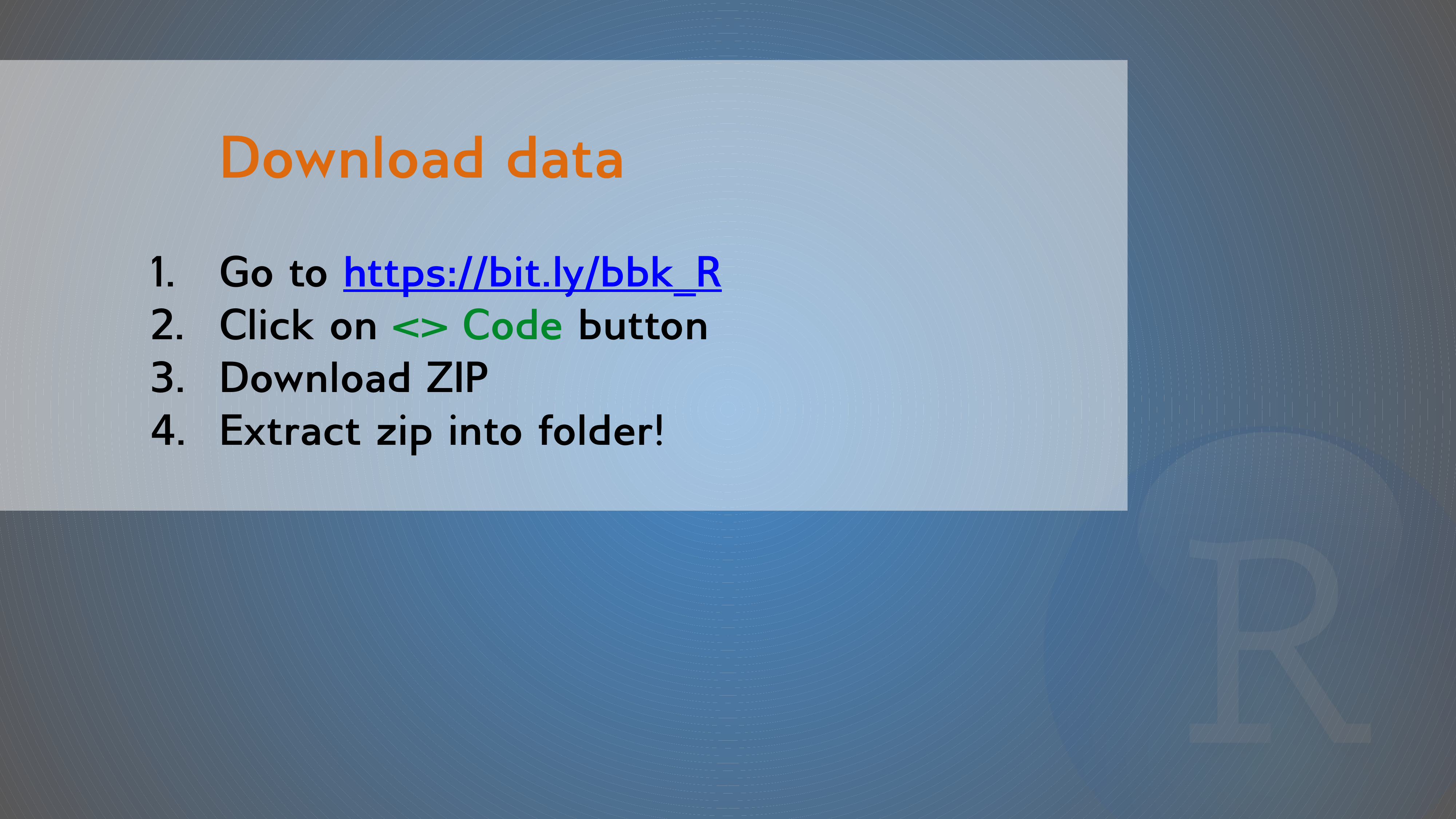

Download data

Go to https://bit.ly/bbk_R
Click on <> Code button
Download ZIP
Extract zip into folder!